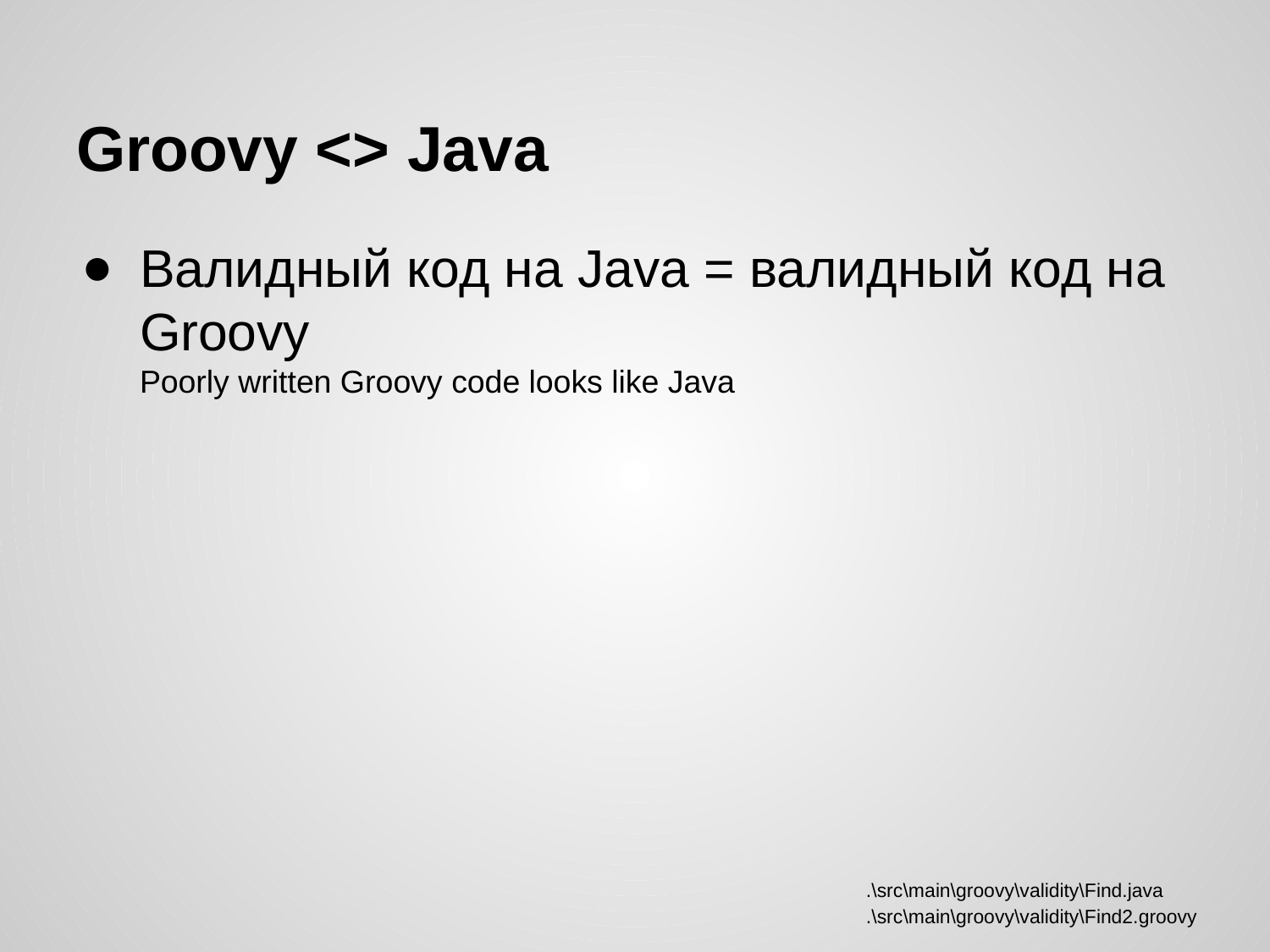

# Groovy <> Java
Валидный код на Java = валидный код на Groovy
Poorly written Groovy code looks like Java

.\src\main\groovy\validity\Find.java
.\src\main\groovy\validity\Find2.groovy